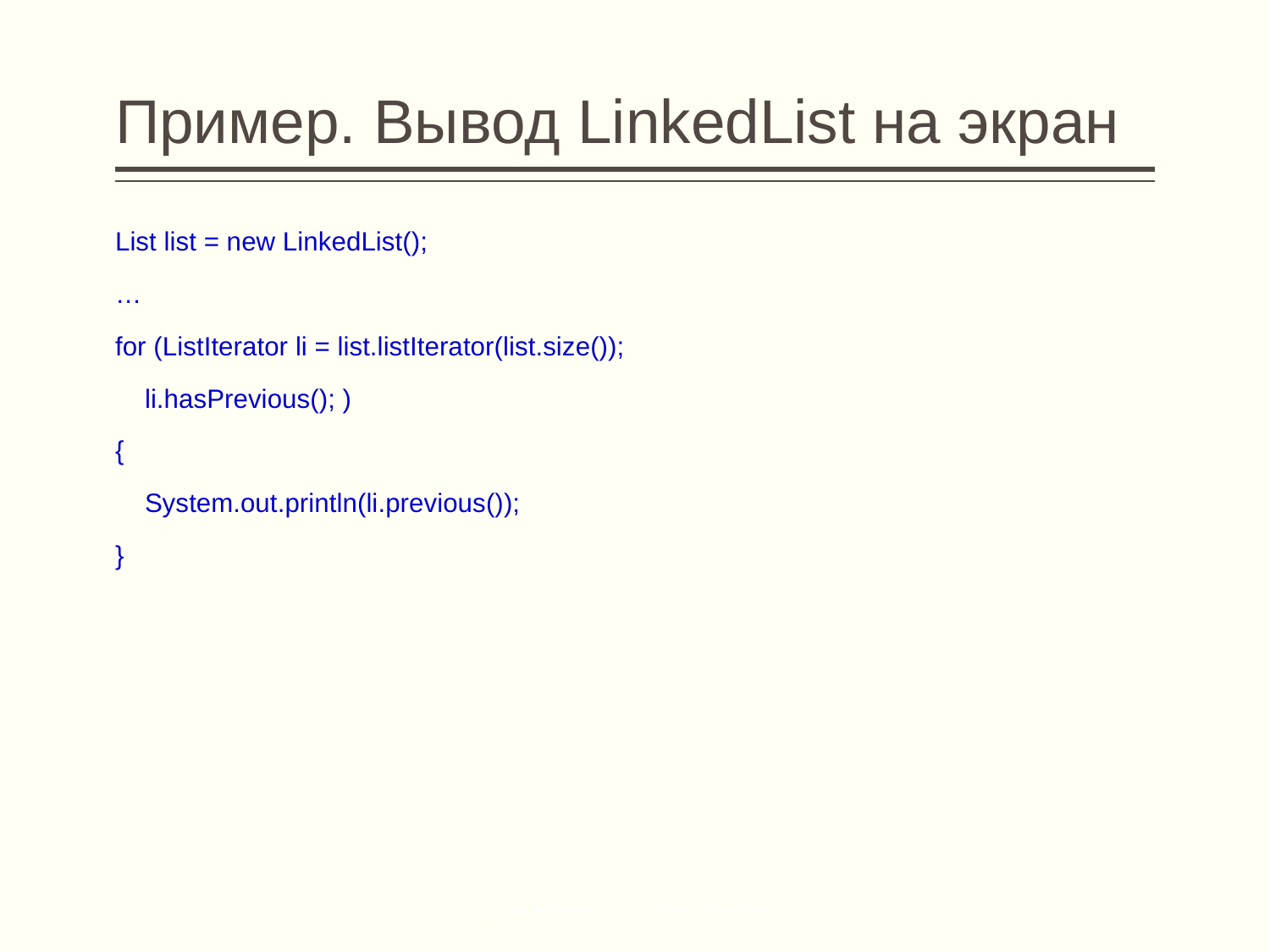

# Пример. Вывод LinkedList на экран
List list = new LinkedList();
…
for (ListIterator li = list.listIterator(list.size());
    li.hasPrevious(); )
{
    System.out.println(li.previous());
}

Java Advanced / Collections Framework